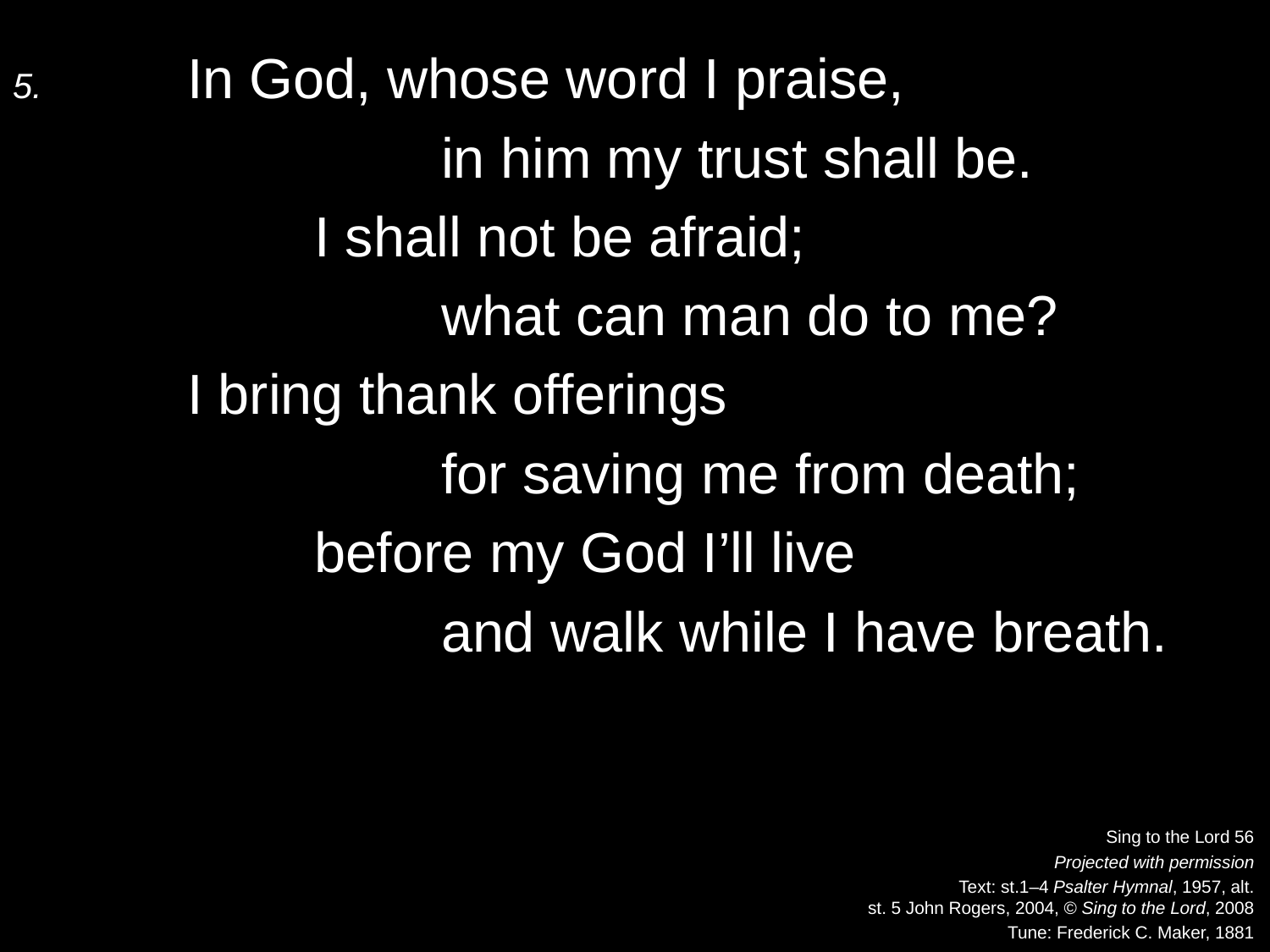

5.	In God, whose word I praise,
			in him my trust shall be.
		I shall not be afraid;
			what can man do to me?
	I bring thank offerings
			for saving me from death;
		before my God I’ll live
			and walk while I have breath.
Sing to the Lord 56
Projected with permission
Text: st.1–4 Psalter Hymnal, 1957, alt.
st. 5 John Rogers, 2004, © Sing to the Lord, 2008
Tune: Frederick C. Maker, 1881